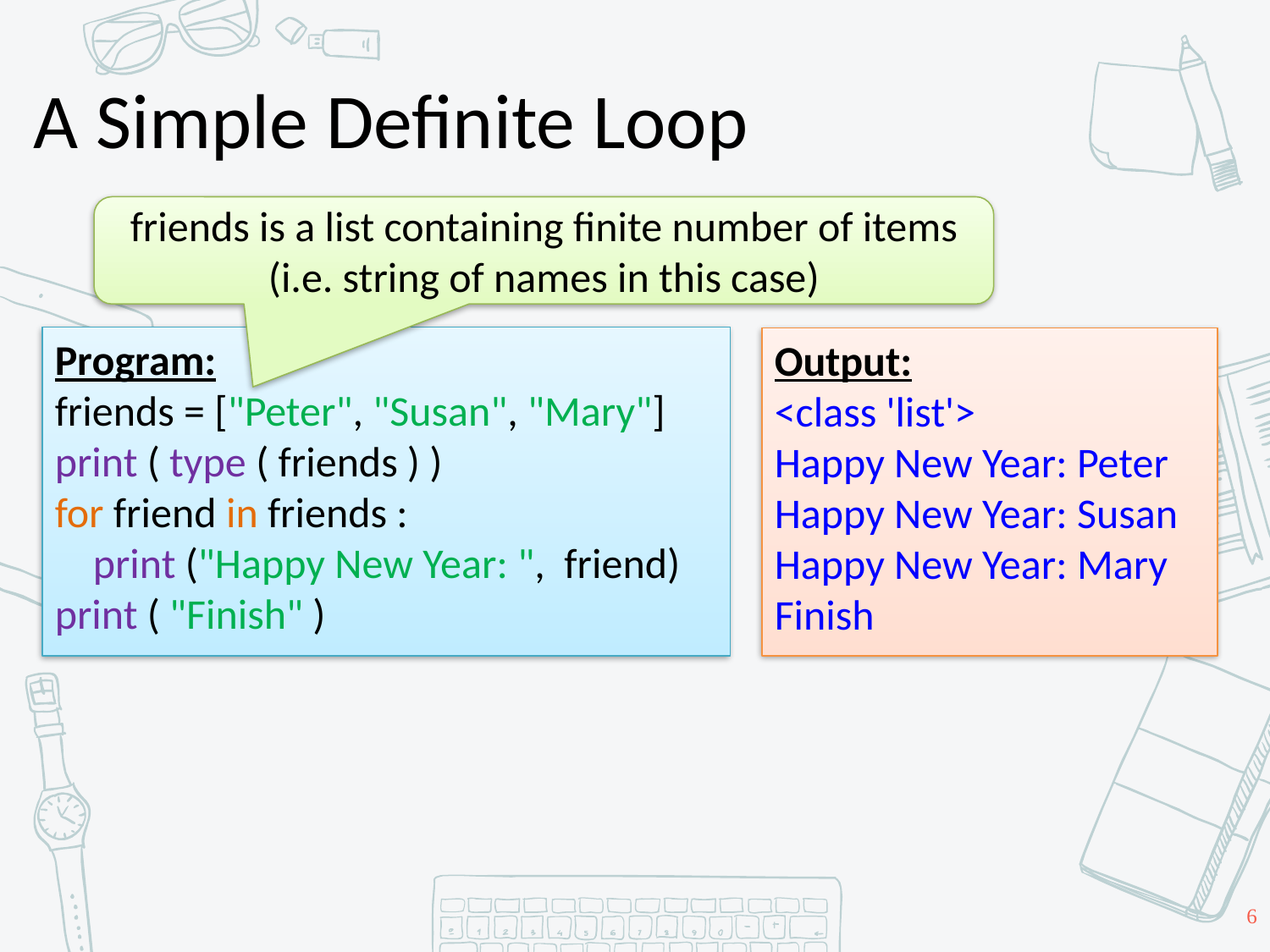

# A Simple Definite Loop
friends is a list containing finite number of items (i.e. string of names in this case)
Program:
friends = ["Peter", "Susan", "Mary"]
print ( type ( friends ) )
for friend in friends :
    print ("Happy New Year: ",  friend)
print ( "Finish" )
Output:
<class 'list'>
Happy New Year: Peter
Happy New Year: Susan
Happy New Year: Mary
Finish
6